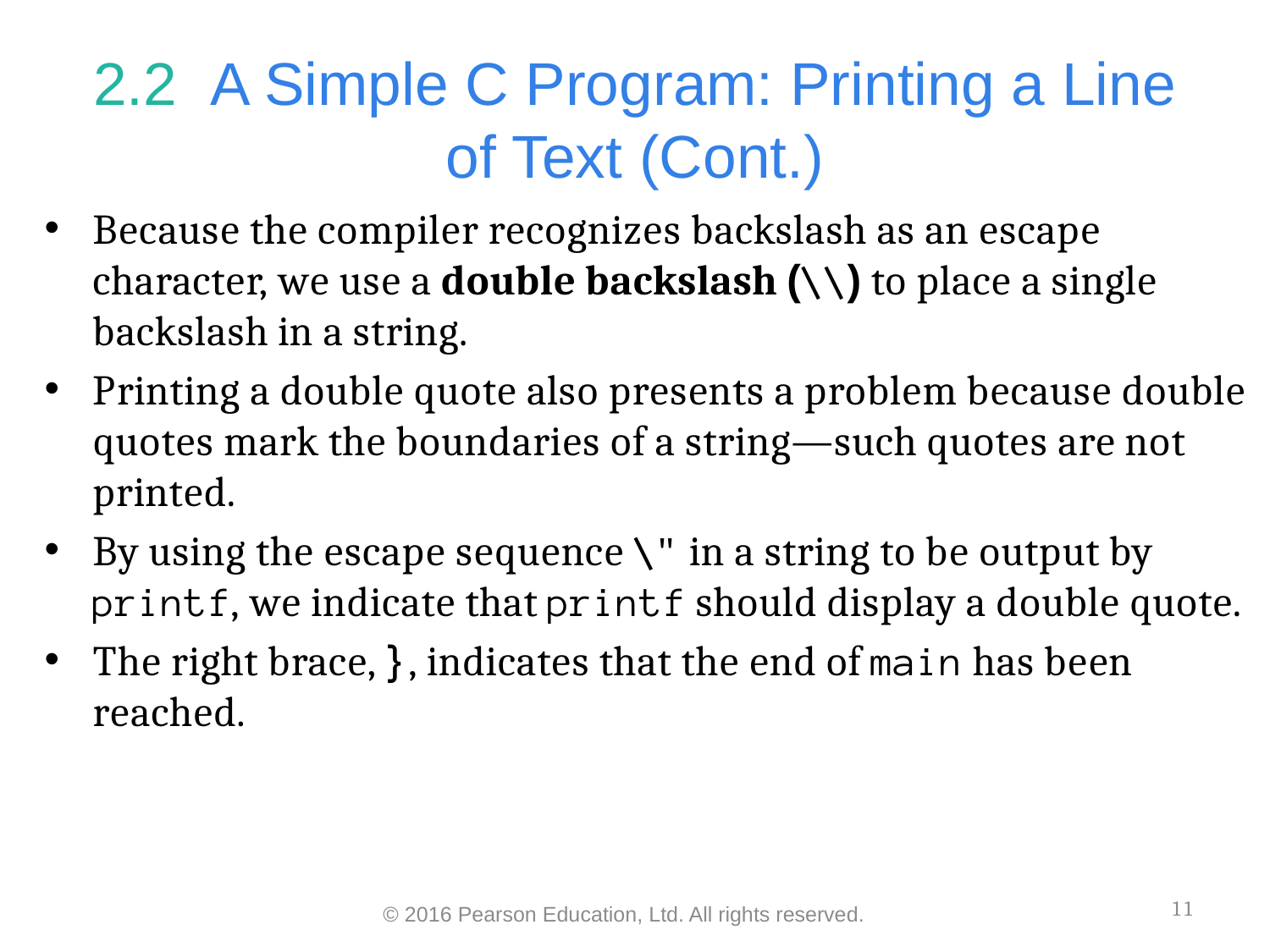

# 2.2  A Simple C Program: Printing a Line of Text (Cont.)
Because the compiler recognizes backslash as an escape character, we use a double backslash (\\) to place a single backslash in a string.
Printing a double quote also presents a problem because double quotes mark the boundaries of a string—such quotes are not printed.
By using the escape sequence \" in a string to be output by printf, we indicate that printf should display a double quote.
The right brace, }, indicates that the end of main has been reached.

11
© 2016 Pearson Education, Ltd. All rights reserved.